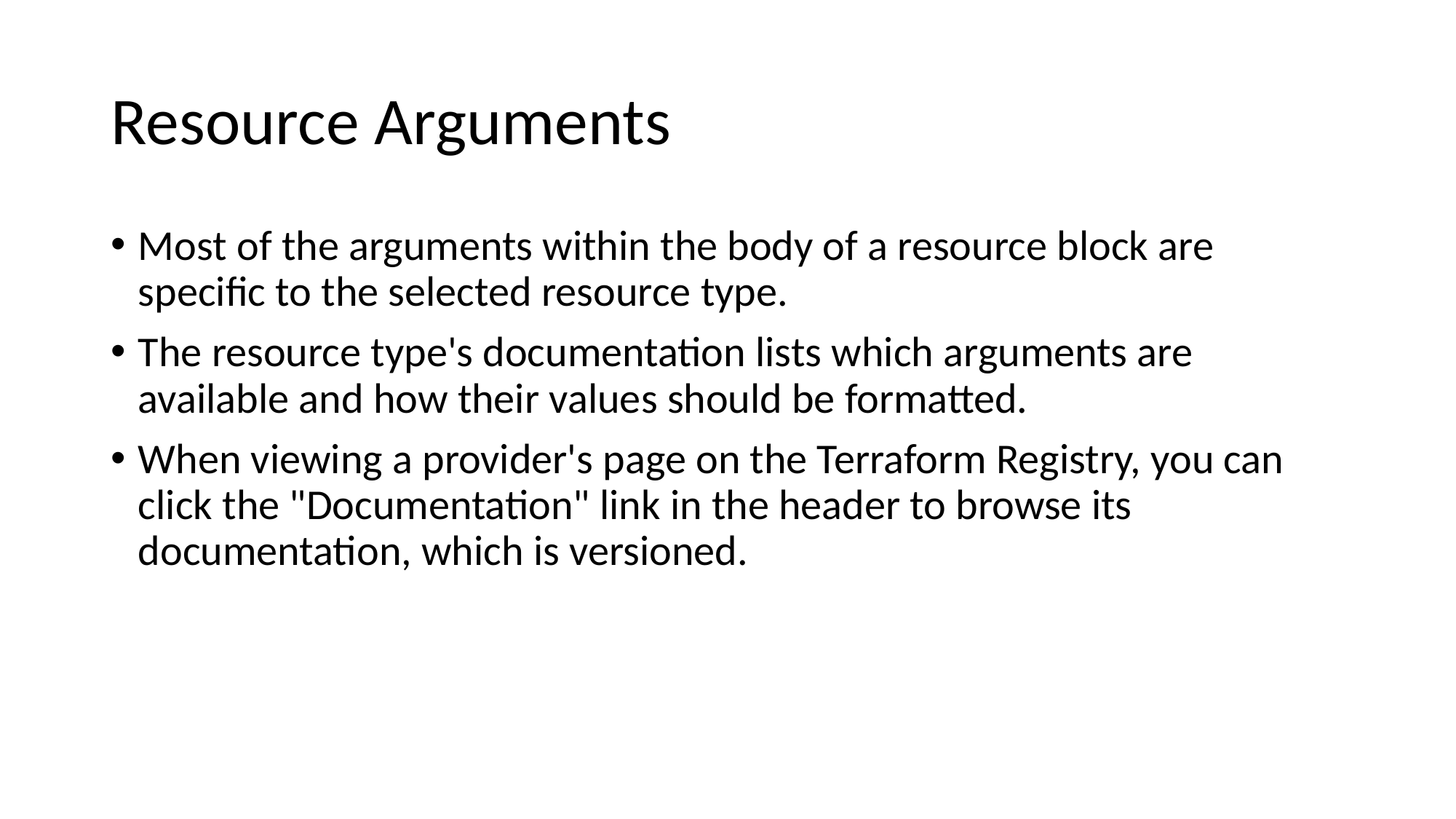

# Resource Arguments
Most of the arguments within the body of a resource block are specific to the selected resource type.
The resource type's documentation lists which arguments are available and how their values should be formatted.
When viewing a provider's page on the Terraform Registry, you can click the "Documentation" link in the header to browse its documentation, which is versioned.